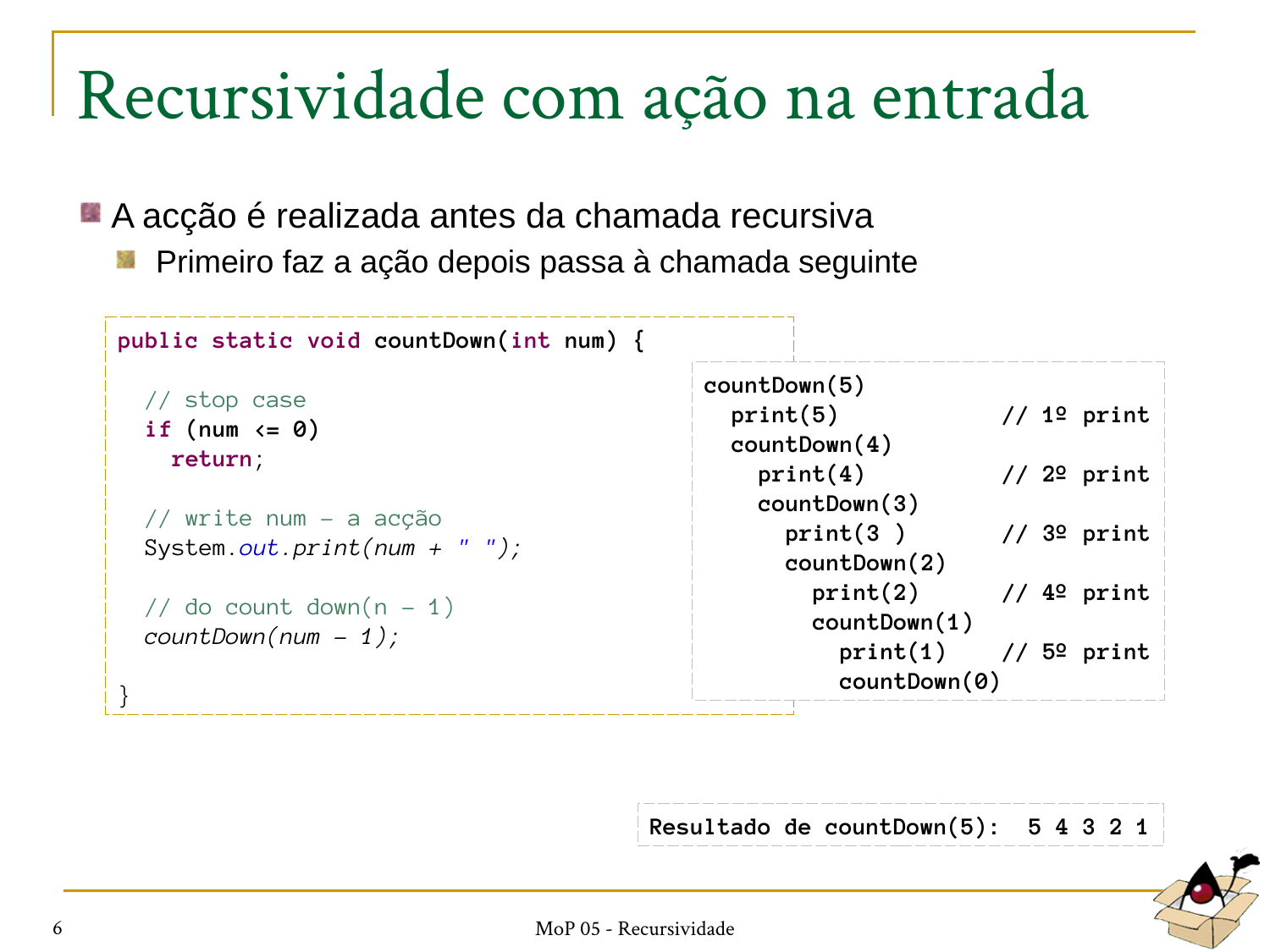

# Recursividade com ação na entrada
A acção é realizada antes da chamada recursiva
Primeiro faz a ação depois passa à chamada seguinte
public static void countDown(int num) {

  // stop case
  if (num <= 0)
    return;

  // write num – a acção
  System.out.print(num + " ");

  // do count down(n - 1)
  countDown(num - 1);

}
countDown(5)
  print(5)            // 1º print
  countDown(4)
    print(4)          // 2º print
    countDown(3)
      print(3 )       // 3º print
      countDown(2)
        print(2)      // 4º print
        countDown(1)
          print(1)    // 5º print
          countDown(0)
Resultado de countDown(5):  5 4 3 2 1
MoP 05 - Recursividade